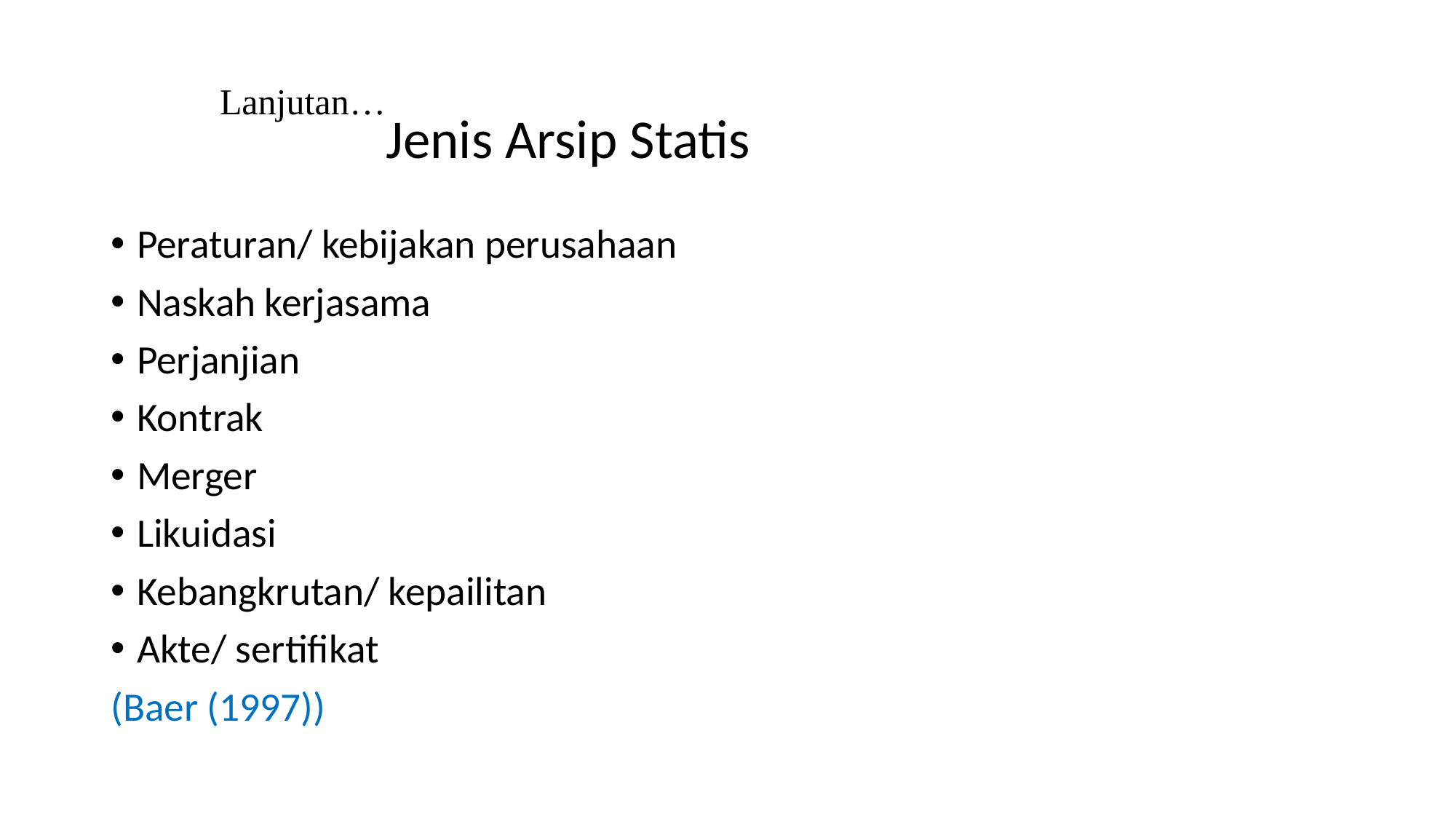

Lanjutan…
# Jenis Arsip Statis
Peraturan/ kebijakan perusahaan
Naskah kerjasama
Perjanjian
Kontrak
Merger
Likuidasi
Kebangkrutan/ kepailitan
Akte/ sertifikat
(Baer (1997))